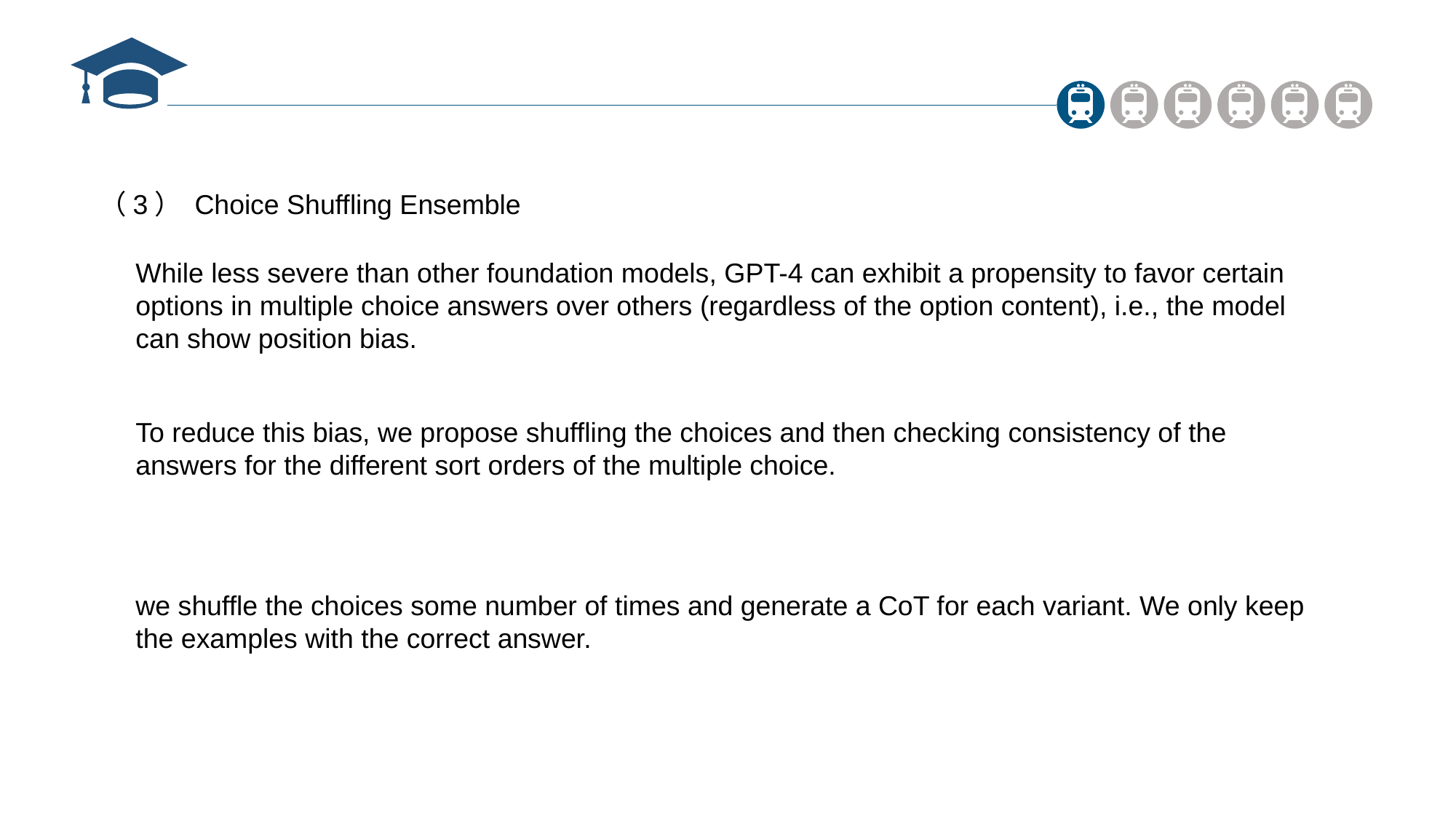

（3） Choice Shuffling Ensemble
While less severe than other foundation models, GPT-4 can exhibit a propensity to favor certain options in multiple choice answers over others (regardless of the option content), i.e., the model can show position bias.
To reduce this bias, we propose shuffling the choices and then checking consistency of the answers for the different sort orders of the multiple choice.
we shuffle the choices some number of times and generate a CoT for each variant. We only keep the examples with the correct answer.